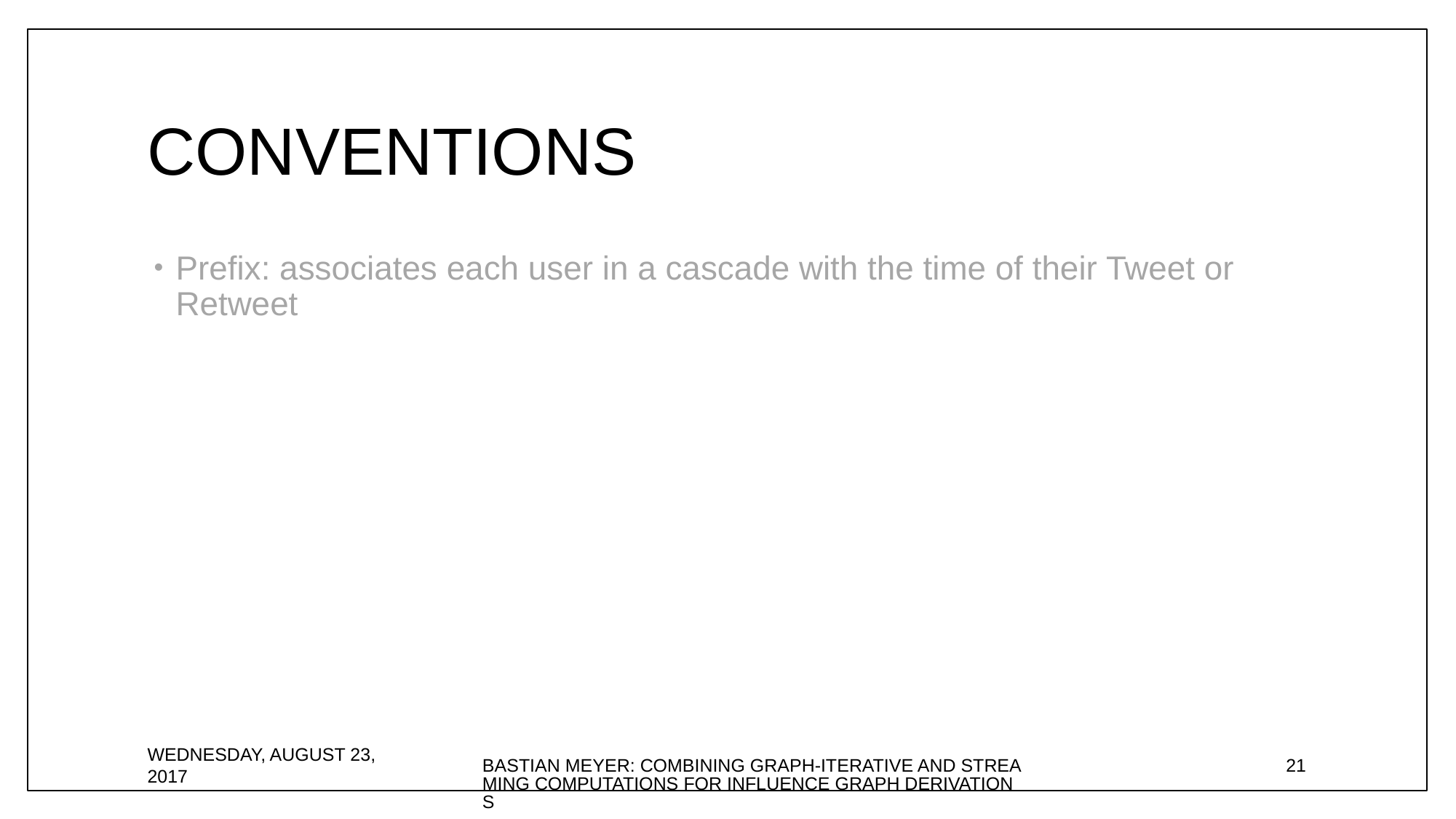

# Conventions
Prefix: associates each user in a cascade with the time of their Tweet or Retweet
Wednesday, August 23, 2017
Bastian Meyer: Combining Graph-Iterative and Streaming Computations for Influence Graph Derivations
21